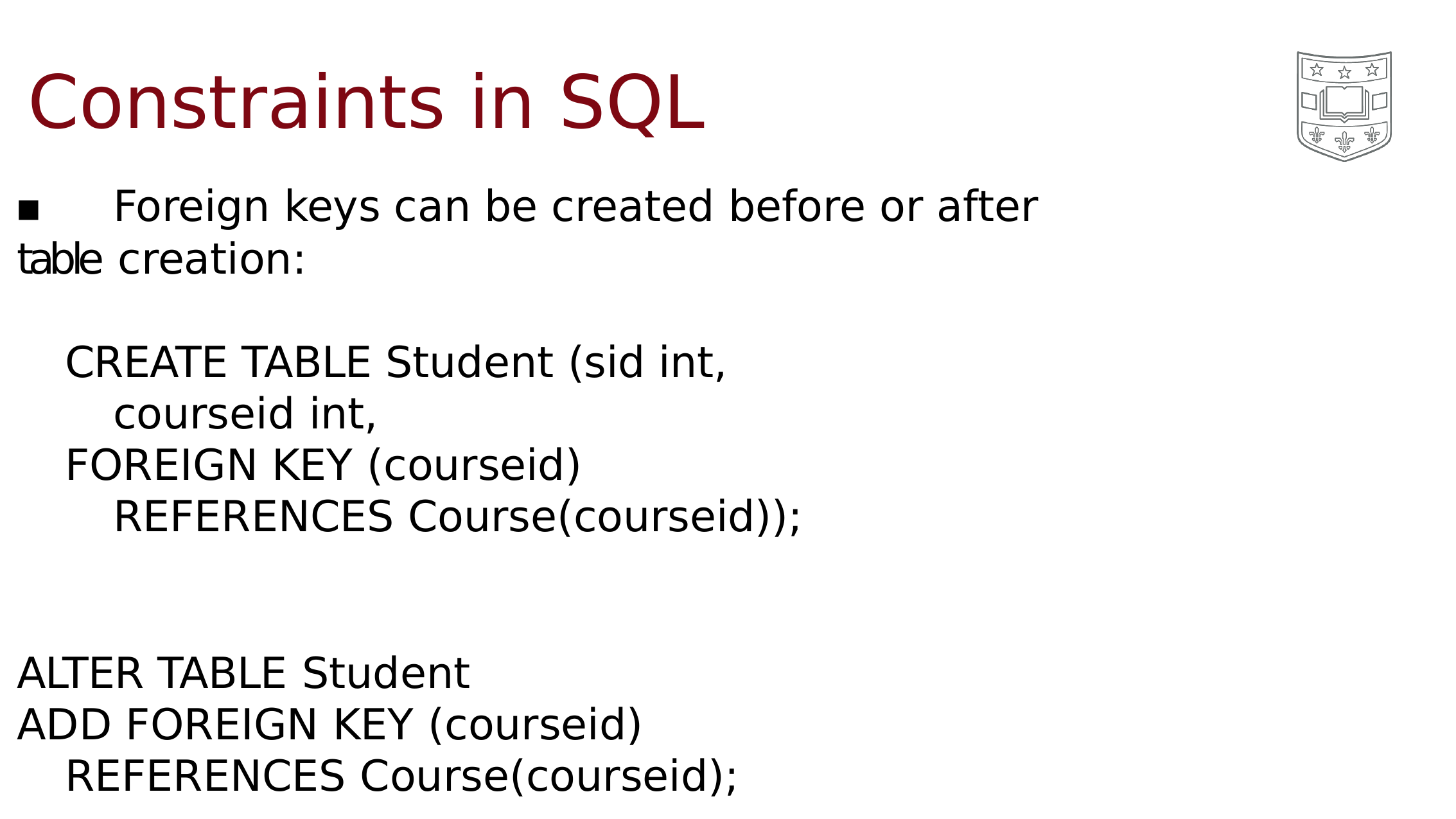

# Constraints in SQL
◼	Foreign keys can be created before or after  table creation:

CREATE TABLE Student (sid int,  courseid int,
FOREIGN KEY (courseid)  REFERENCES Course(courseid));

ALTER TABLE Student
ADD FOREIGN KEY (courseid)  REFERENCES Course(courseid);